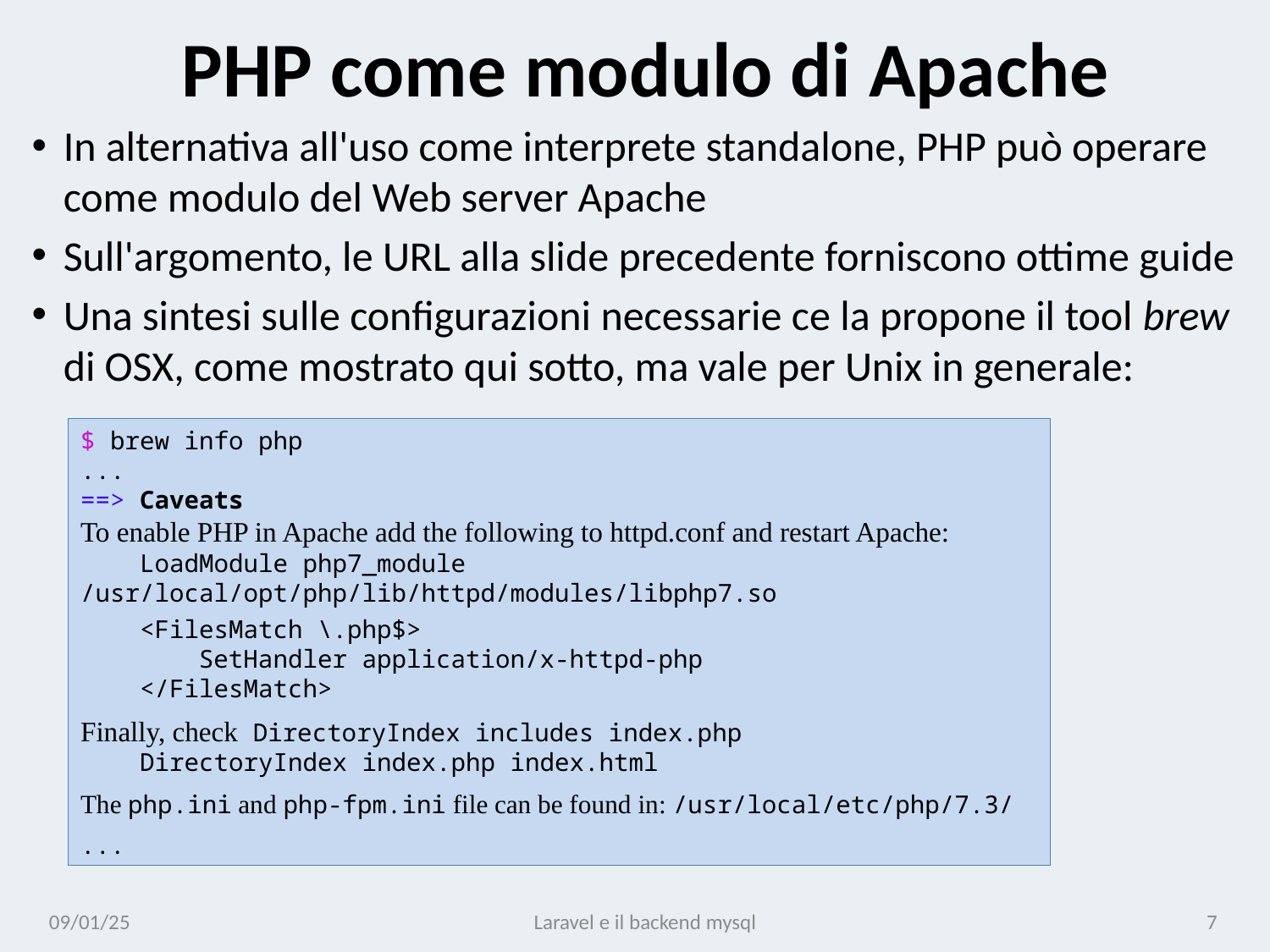

# PHP come modulo di Apache
In alternativa all'uso come interprete standalone, PHP può operare come modulo del Web server Apache
Sull'argomento, le URL alla slide precedente forniscono ottime guide
Una sintesi sulle configurazioni necessarie ce la propone il tool brew di OSX, come mostrato qui sotto, ma vale per Unix in generale:
$ brew info php
...
==> Caveats
To enable PHP in Apache add the following to httpd.conf and restart Apache:
    LoadModule php7_module /usr/local/opt/php/lib/httpd/modules/libphp7.so
    <FilesMatch \.php$>
        SetHandler application/x-httpd-php
    </FilesMatch>
Finally, check DirectoryIndex includes index.php
    DirectoryIndex index.php index.html
The php.ini and php-fpm.ini file can be found in: /usr/local/etc/php/7.3/
...
09/01/25
Laravel e il backend mysql
7